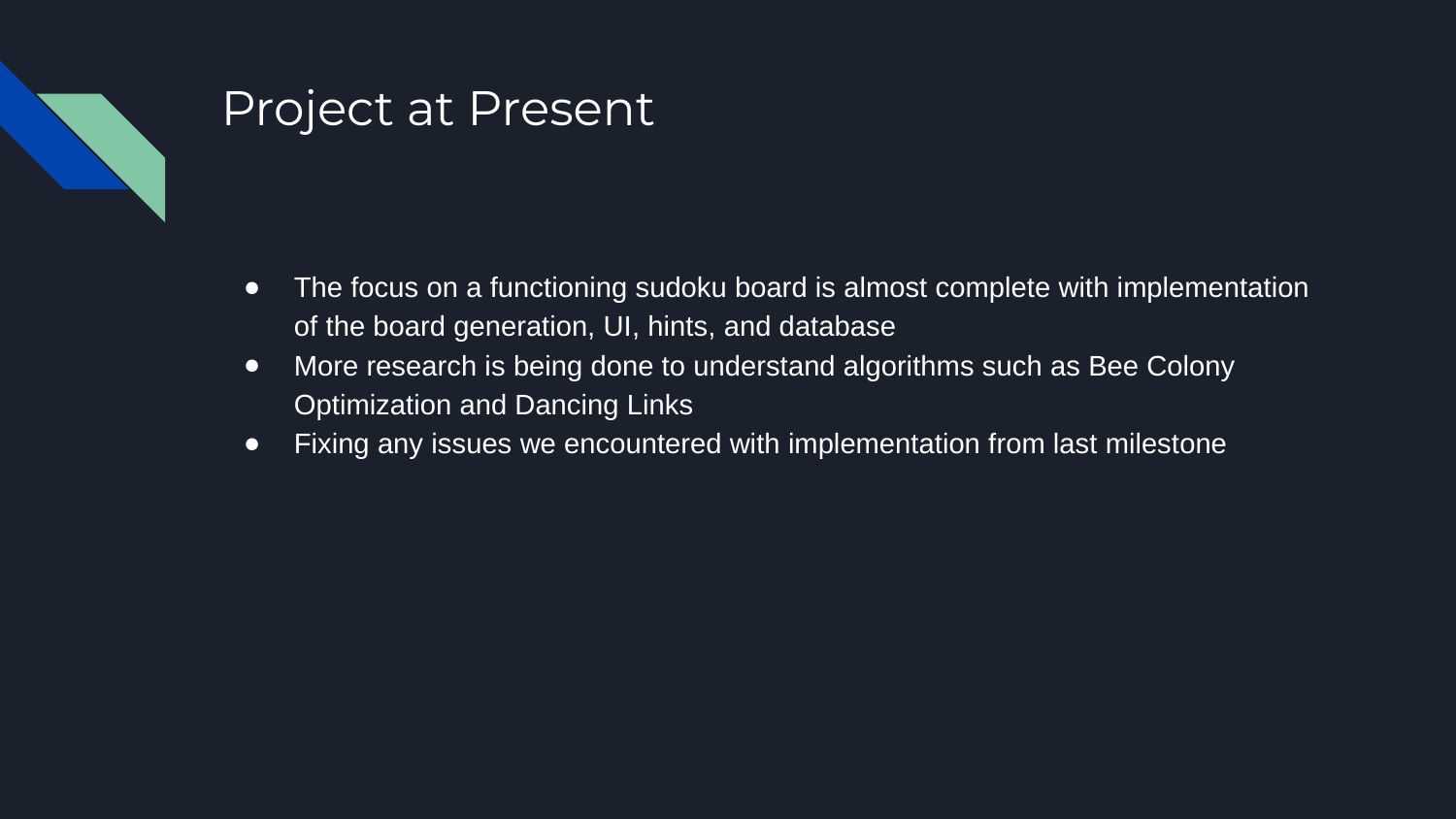

# Project at Present
The focus on a functioning sudoku board is almost complete with implementation of the board generation, UI, hints, and database
More research is being done to understand algorithms such as Bee Colony Optimization and Dancing Links
Fixing any issues we encountered with implementation from last milestone